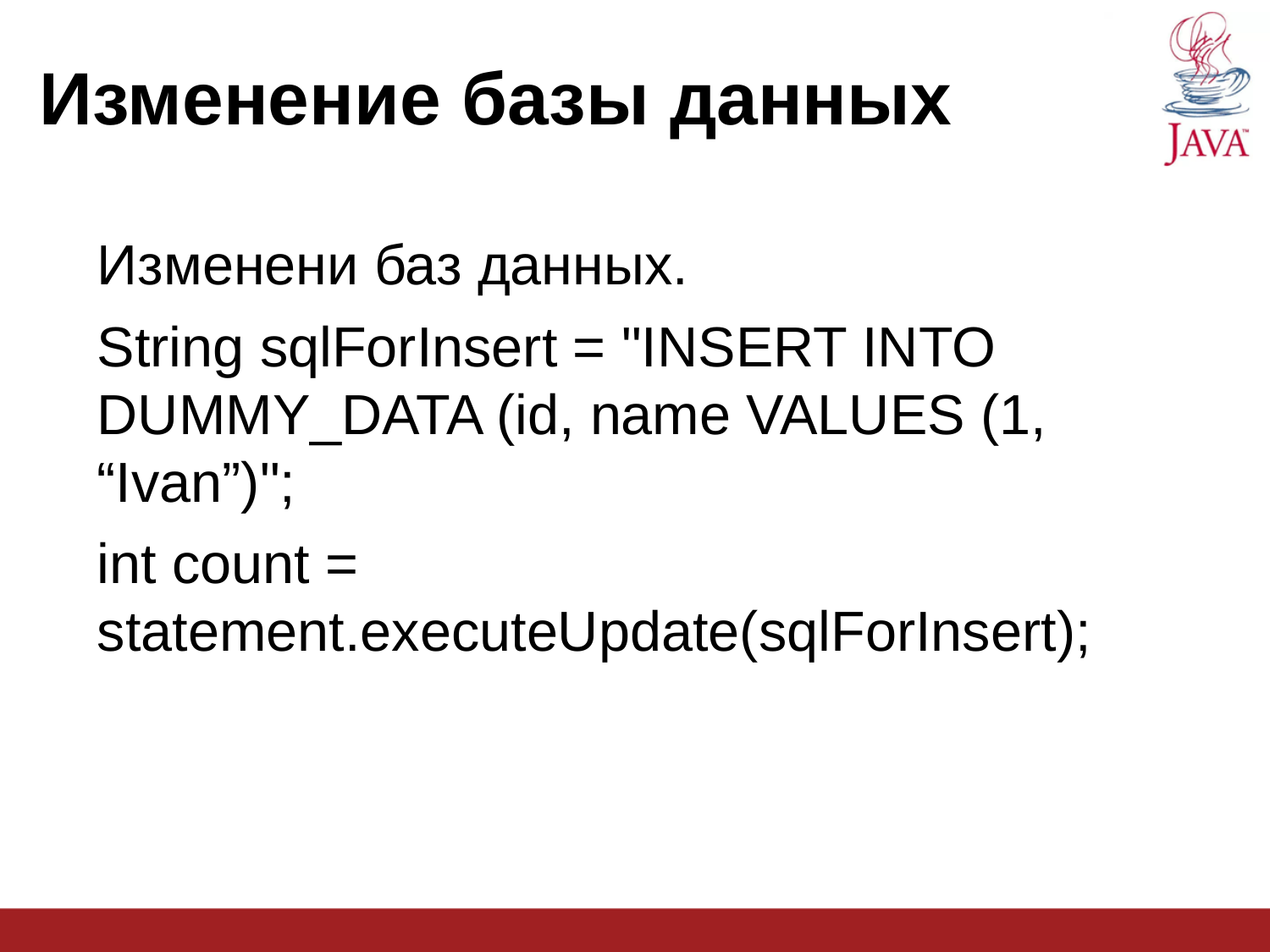

Изменение базы данных
Изменени баз данных.
String sqlForInsert = "INSERT INTO DUMMY_DATA (id, name VALUES (1, “Ivan”)";
int count = statement.executeUpdate(sqlForInsert);